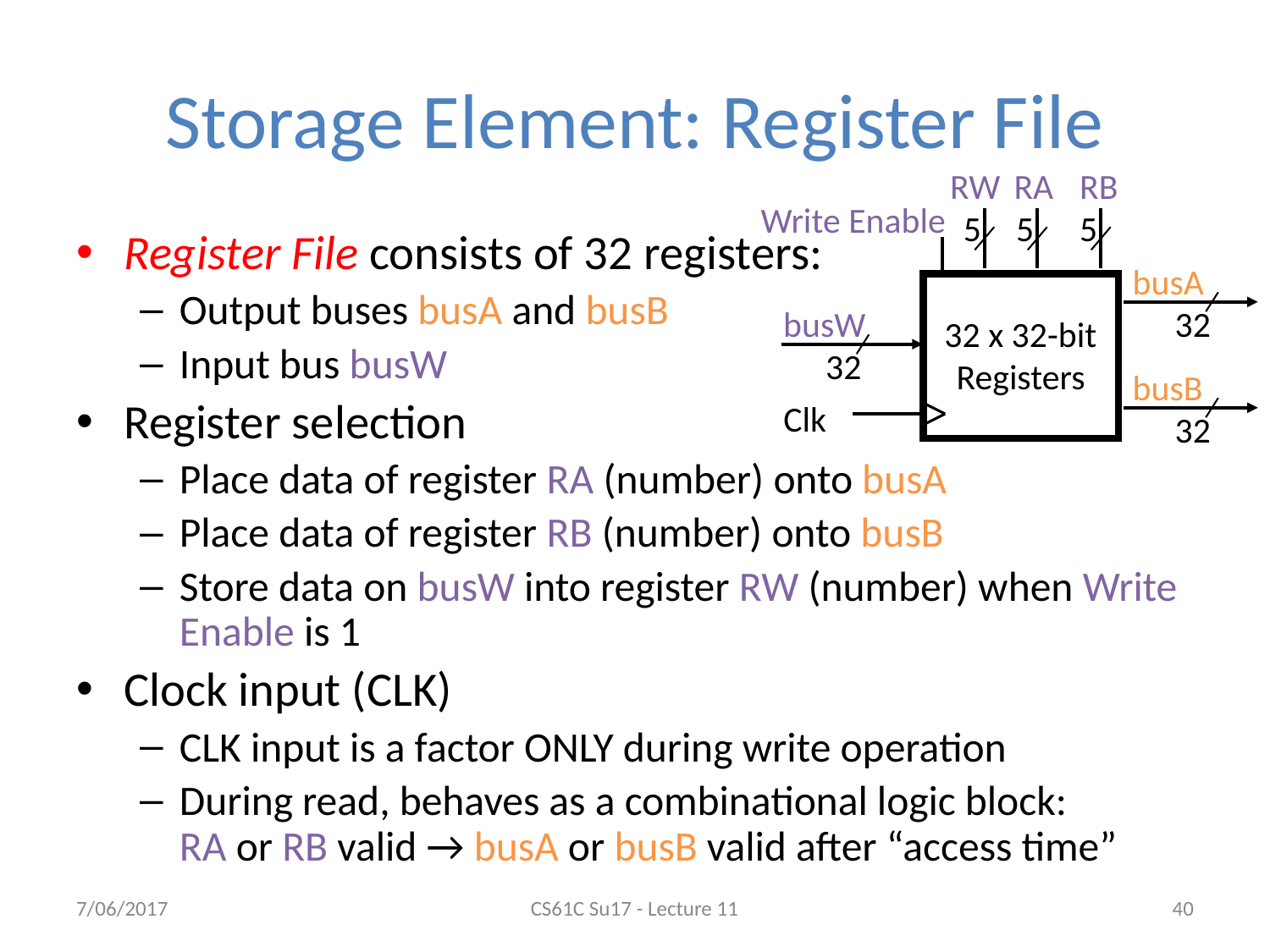

# Storage Element: Register File
RW
RA
RB
Write Enable
5
5
5
busA

busW
32
32 x 32-bit
Registers
32
busB
Clk
32
Register File consists of 32 registers:
Output buses busA and busB
Input bus busW
Register selection
Place data of register RA (number) onto busA
Place data of register RB (number) onto busB
Store data on busW into register RW (number) when Write Enable is 1
Clock input (CLK)
CLK input is a factor ONLY during write operation
During read, behaves as a combinational logic block:
RA or RB valid → busA or busB valid after “access time”
7/06/2017
CS61C Su17 - Lecture 11
40